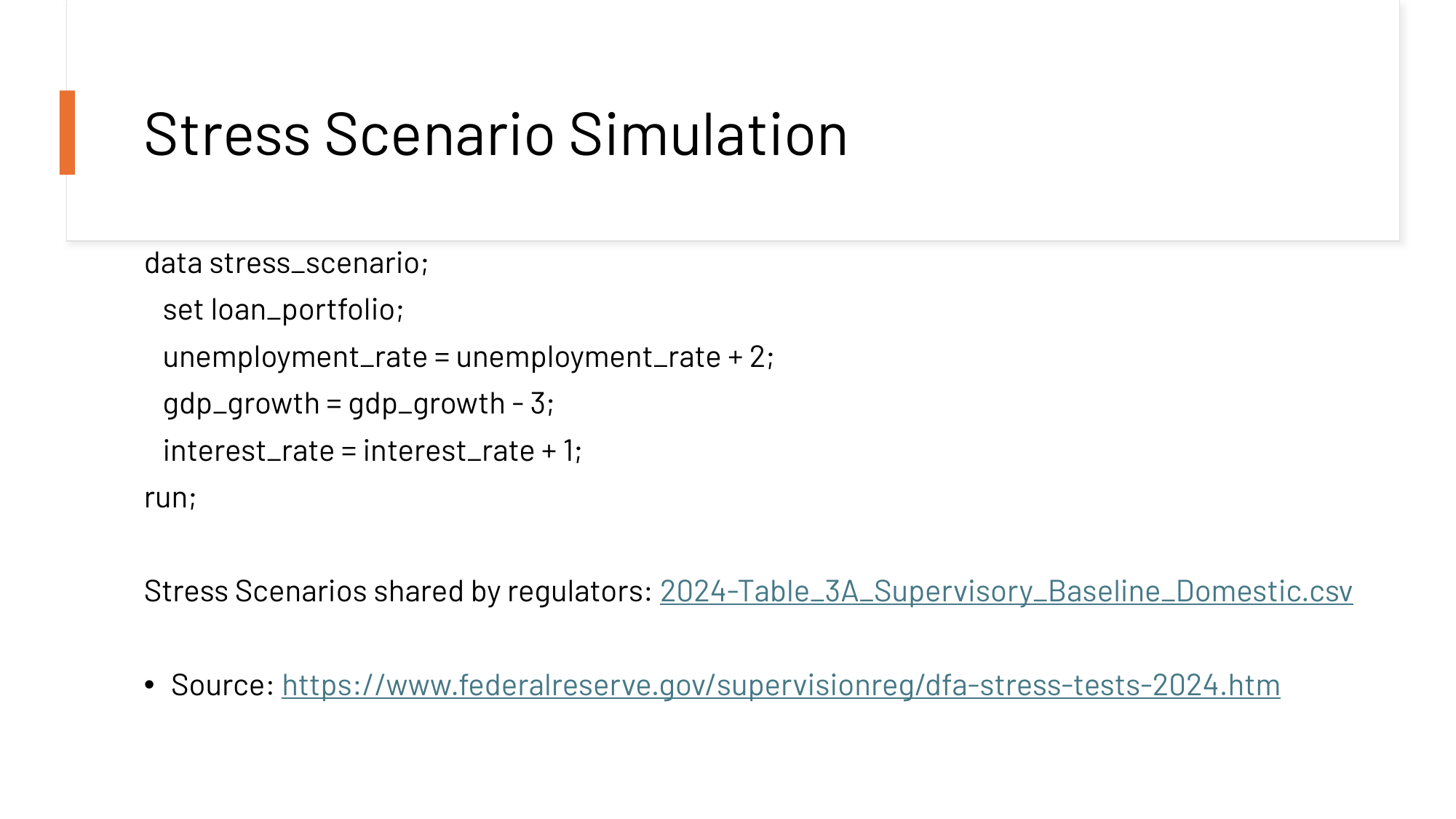

# Stress Scenario Simulation

data stress_scenario;
   set loan_portfolio;
   unemployment_rate = unemployment_rate + 2;
   gdp_growth = gdp_growth - 3;
   interest_rate = interest_rate + 1;
run;

Stress Scenarios shared by regulators: 2024-Table_3A_Supervisory_Baseline_Domestic.csv

Source: https://www.federalreserve.gov/supervisionreg/dfa-stress-tests-2024.htm